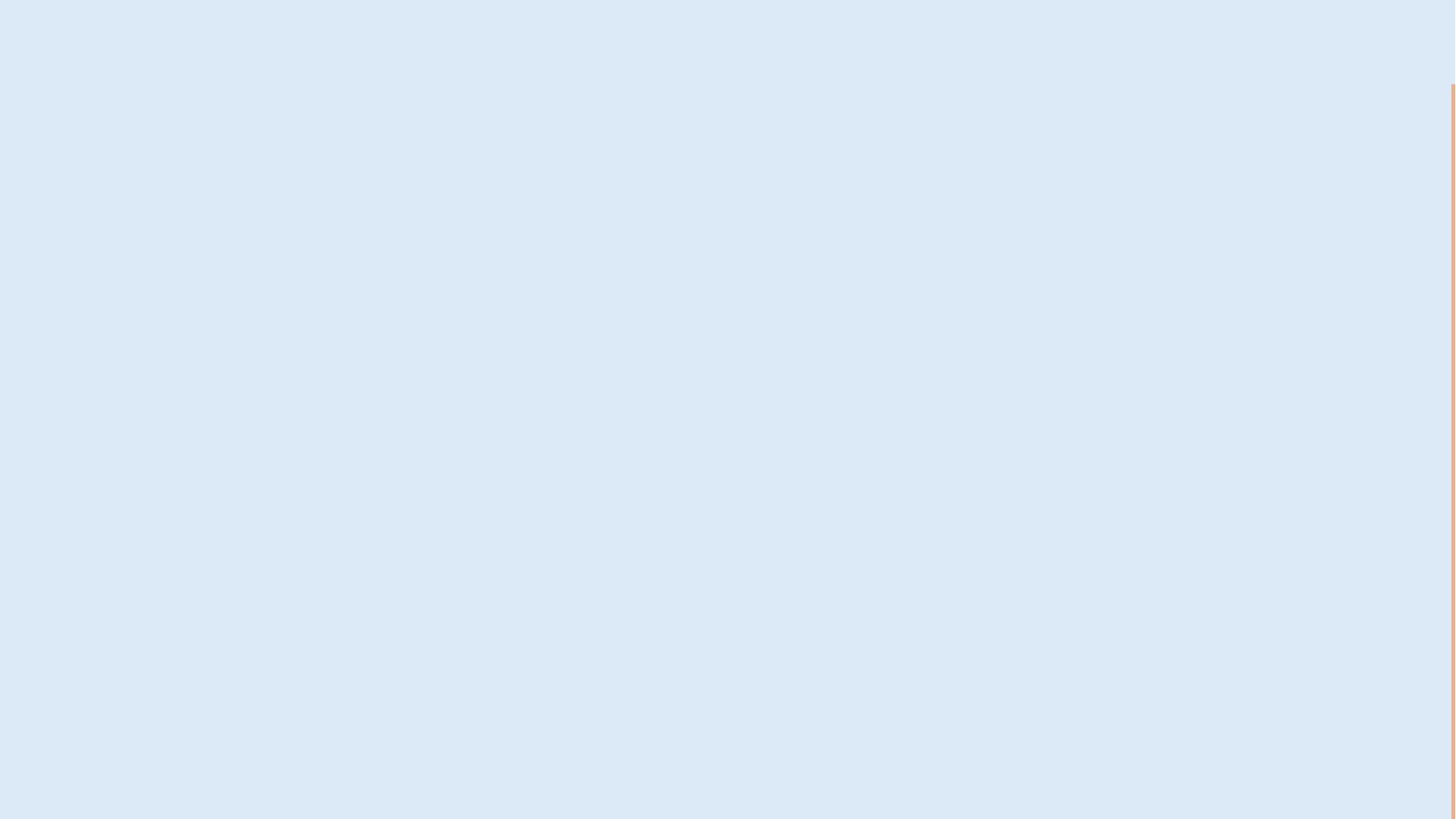

Inhalte

# Model View Controller
CSS-Layout
Installationsvoraussetzungen
Änderungen der Connection von LocalDB auf SQLEXPRESS

Rollenspiel Datenbank